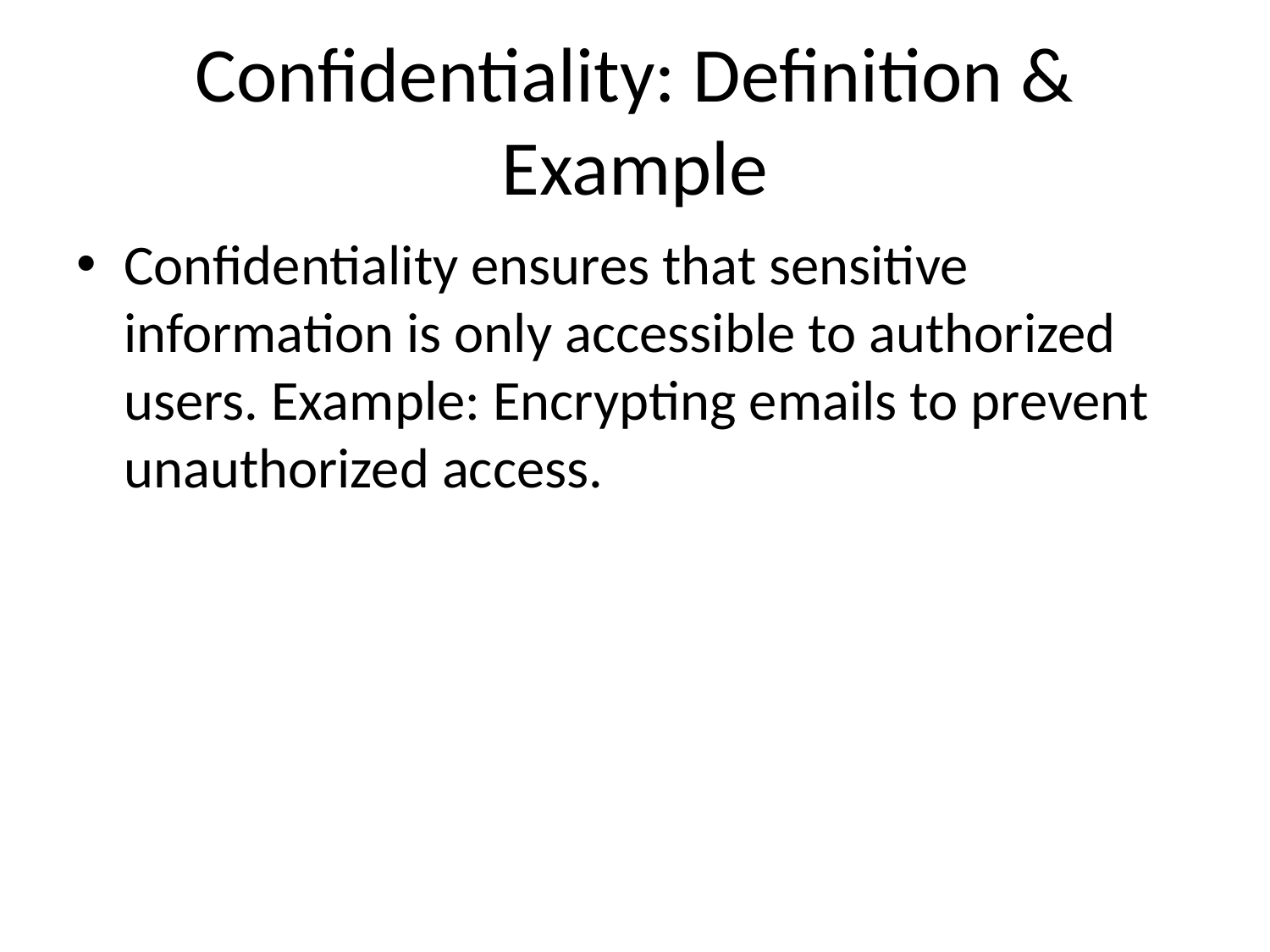

# Confidentiality: Definition & Example
Confidentiality ensures that sensitive information is only accessible to authorized users. Example: Encrypting emails to prevent unauthorized access.